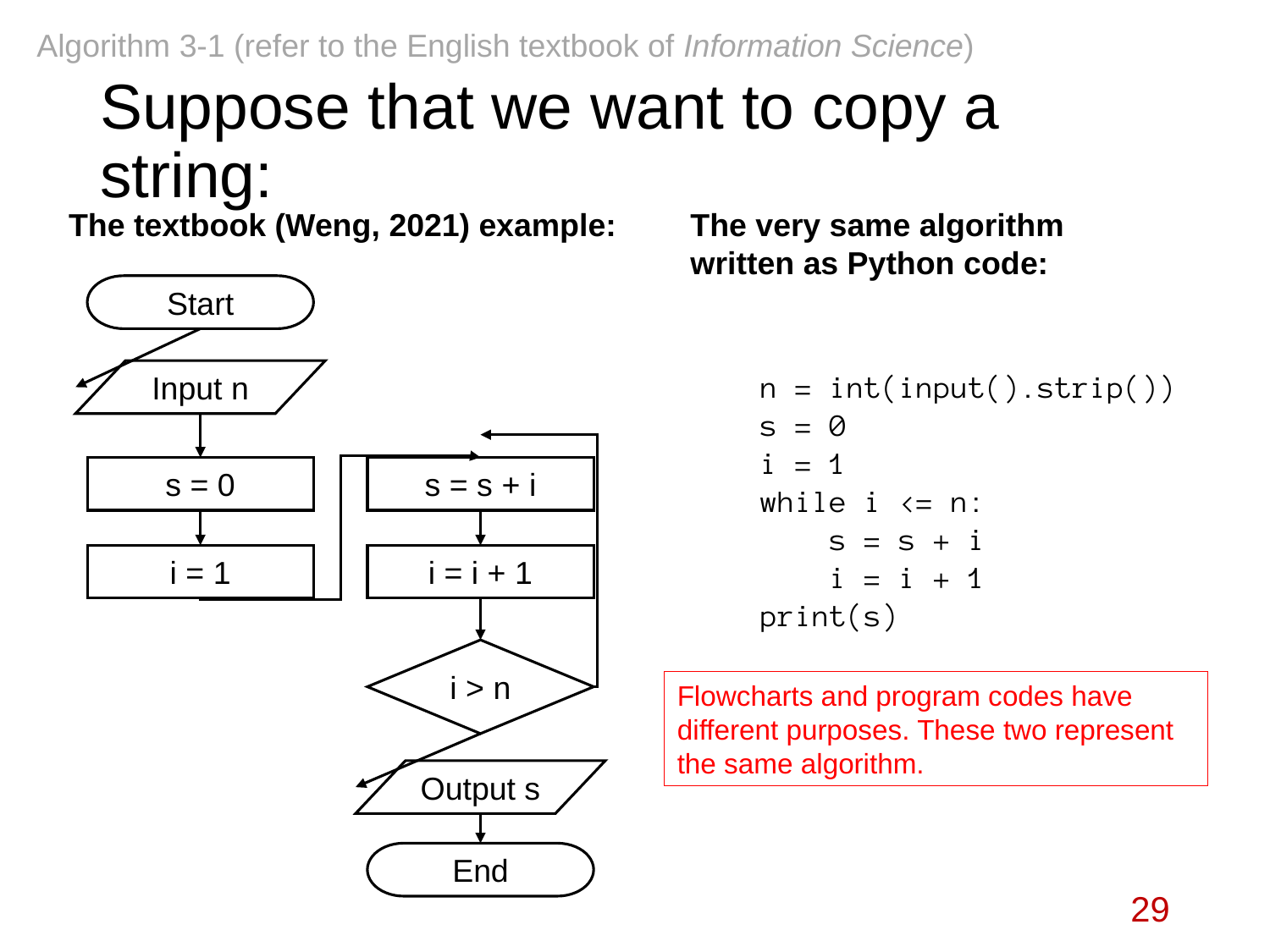

Algorithm 3-1 (refer to the English textbook of Information Science)
# Suppose that we want to copy a string:
The textbook (Weng, 2021) example:
The very same algorithm written as Python code:
Start
n = int(input().strip())
s = 0
i = 1
while i <= n:
    s = s + i
    i = i + 1
print(s)
Input n
s = 0
s = s + i
i = 1
i = i + 1
i > n
Flowcharts and program codes have different purposes. These two represent the same algorithm.
Output s
End
29